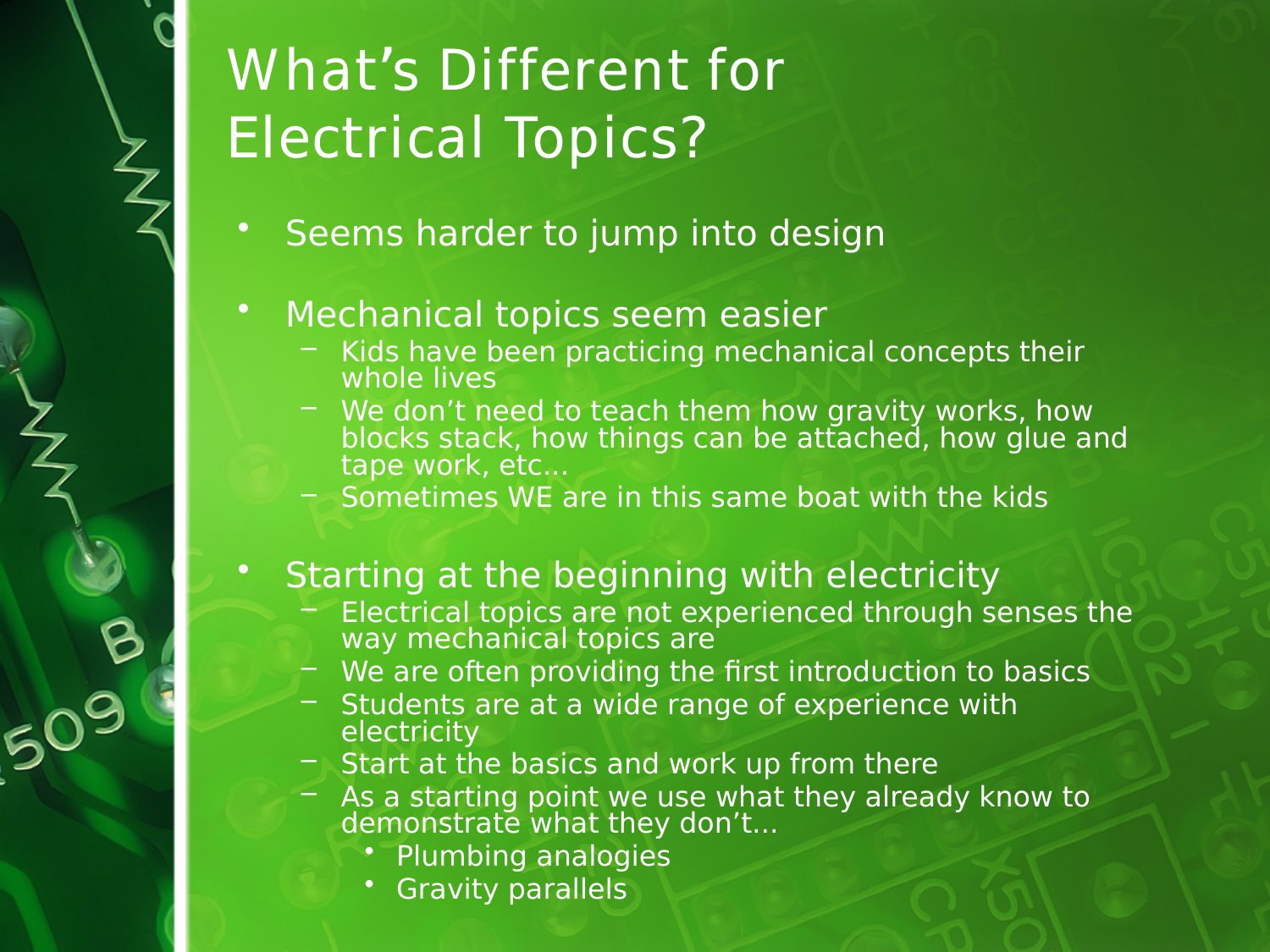

# What’s Different for Electrical Topics?
Seems harder to jump into design

Mechanical topics seem easier
Kids have been practicing mechanical concepts their whole lives
We don’t need to teach them how gravity works, how blocks stack, how things can be attached, how glue and tape work, etc...
Sometimes WE are in this same boat with the kids

Starting at the beginning with electricity
Electrical topics are not experienced through senses the way mechanical topics are
We are often providing the first introduction to basics
Students are at a wide range of experience with electricity
Start at the basics and work up from there
As a starting point we use what they already know to demonstrate what they don’t...
Plumbing analogies
Gravity parallels